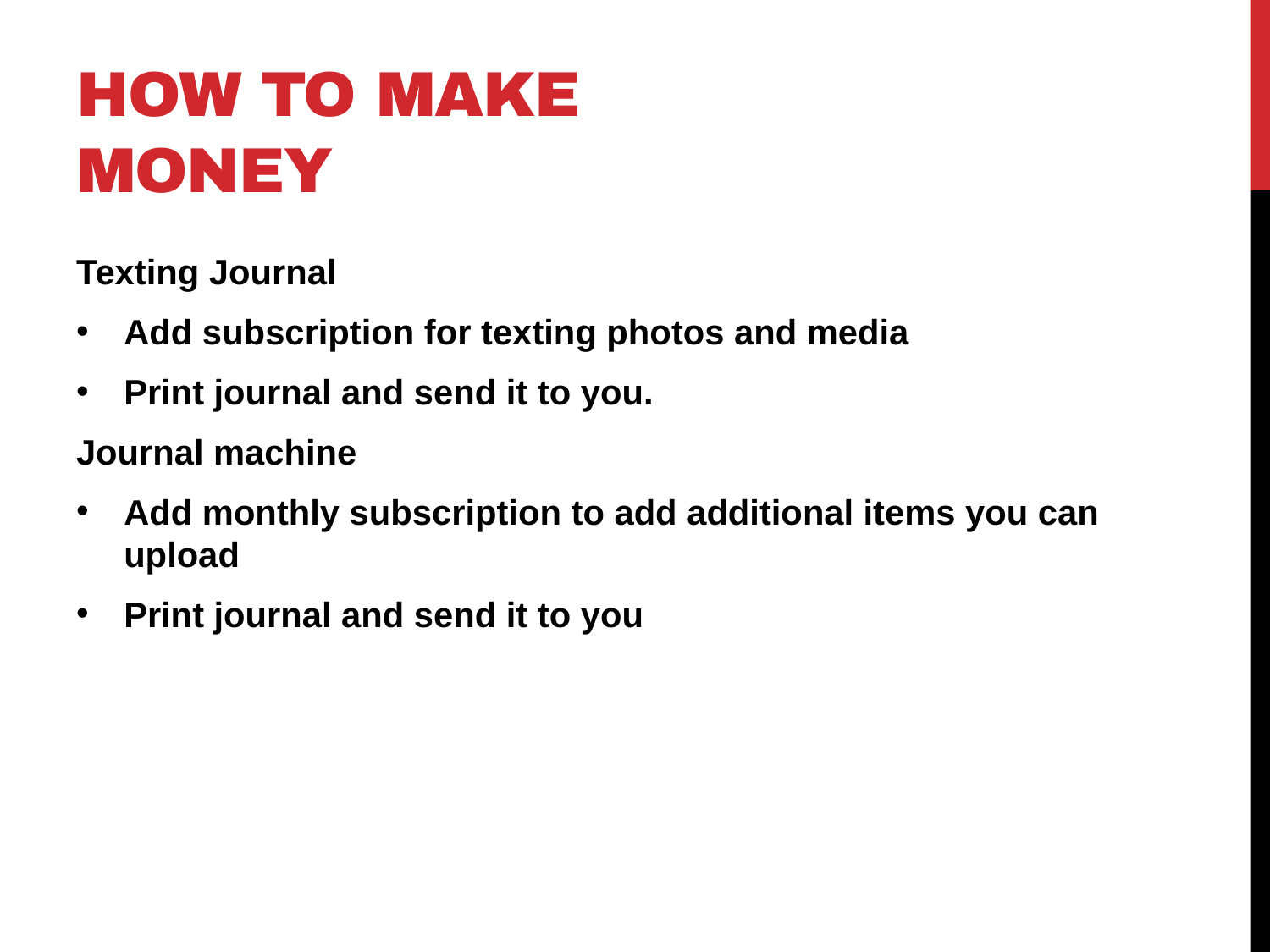

# How to Make money
Texting Journal
Add subscription for texting photos and media
Print journal and send it to you.
Journal machine
Add monthly subscription to add additional items you can upload
Print journal and send it to you